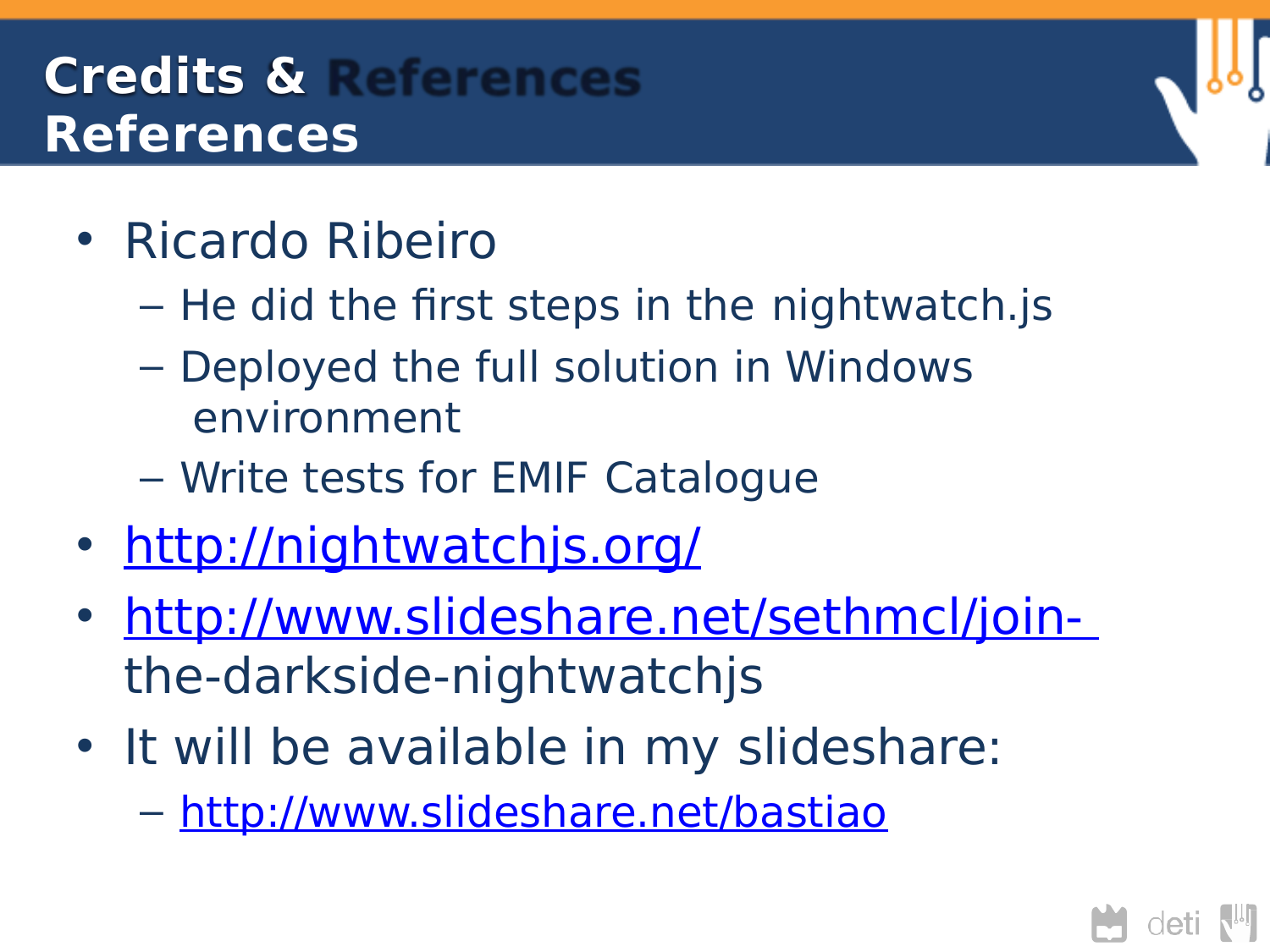

# Credits & References
Ricardo Ribeiro
He did the first steps in the nightwatch.js
Deployed the full solution in Windows  environment
Write tests for EMIF Catalogue
http://nightwatchjs.org/
http://www.slideshare.net/sethmcl/join-  the-darkside-nightwatchjs
It will be available in my slideshare:
http://www.slideshare.net/bastiao